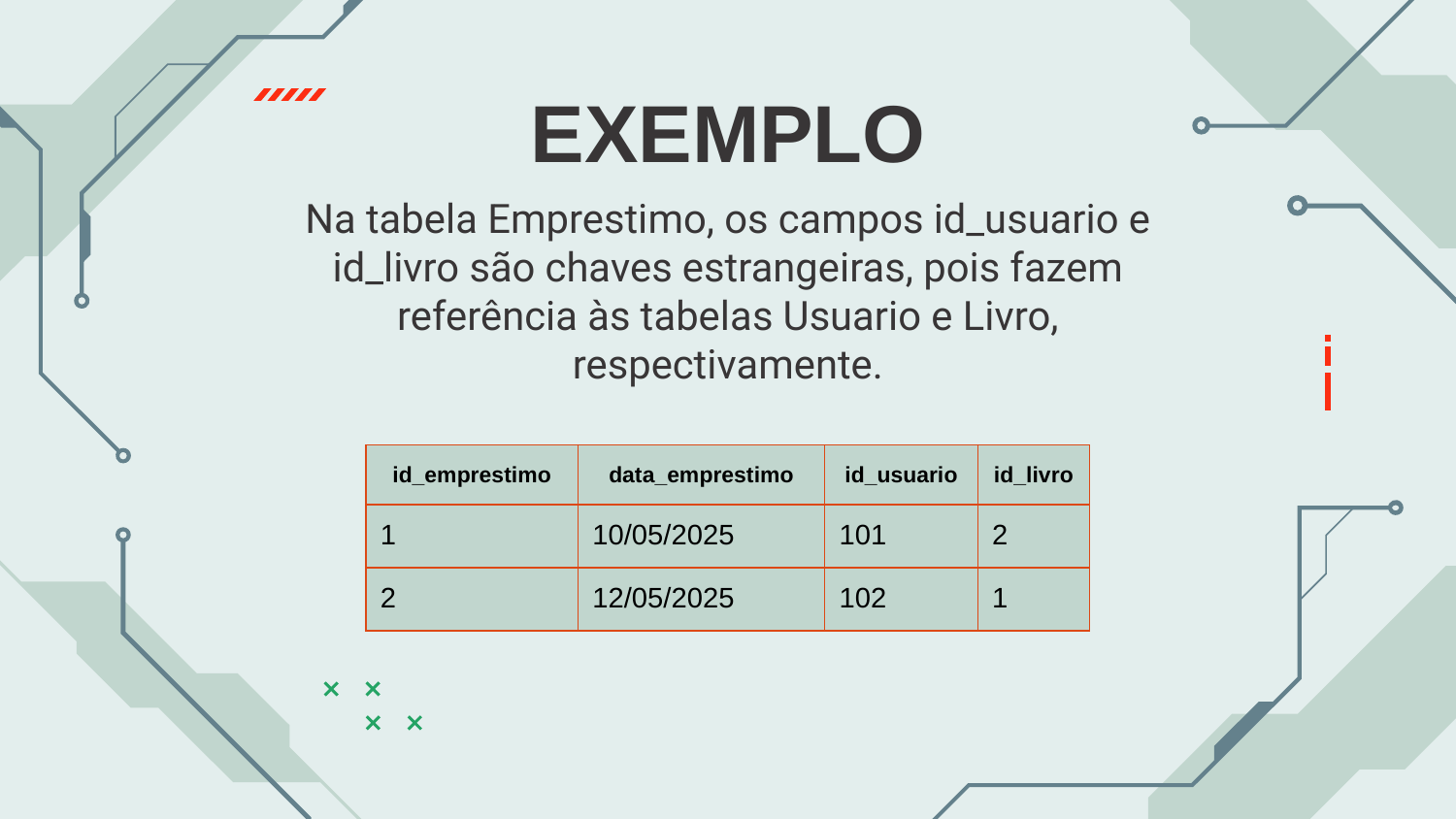

# EXEMPLO
Na tabela Emprestimo, os campos id_usuario e id_livro são chaves estrangeiras, pois fazem referência às tabelas Usuario e Livro, respectivamente.

| id\_emprestimo | data\_emprestimo | id\_usuario | id\_livro |
| --- | --- | --- | --- |
| 1 | 10/05/2025 | 101 | 2 |
| 2 | 12/05/2025 | 102 | 1 |